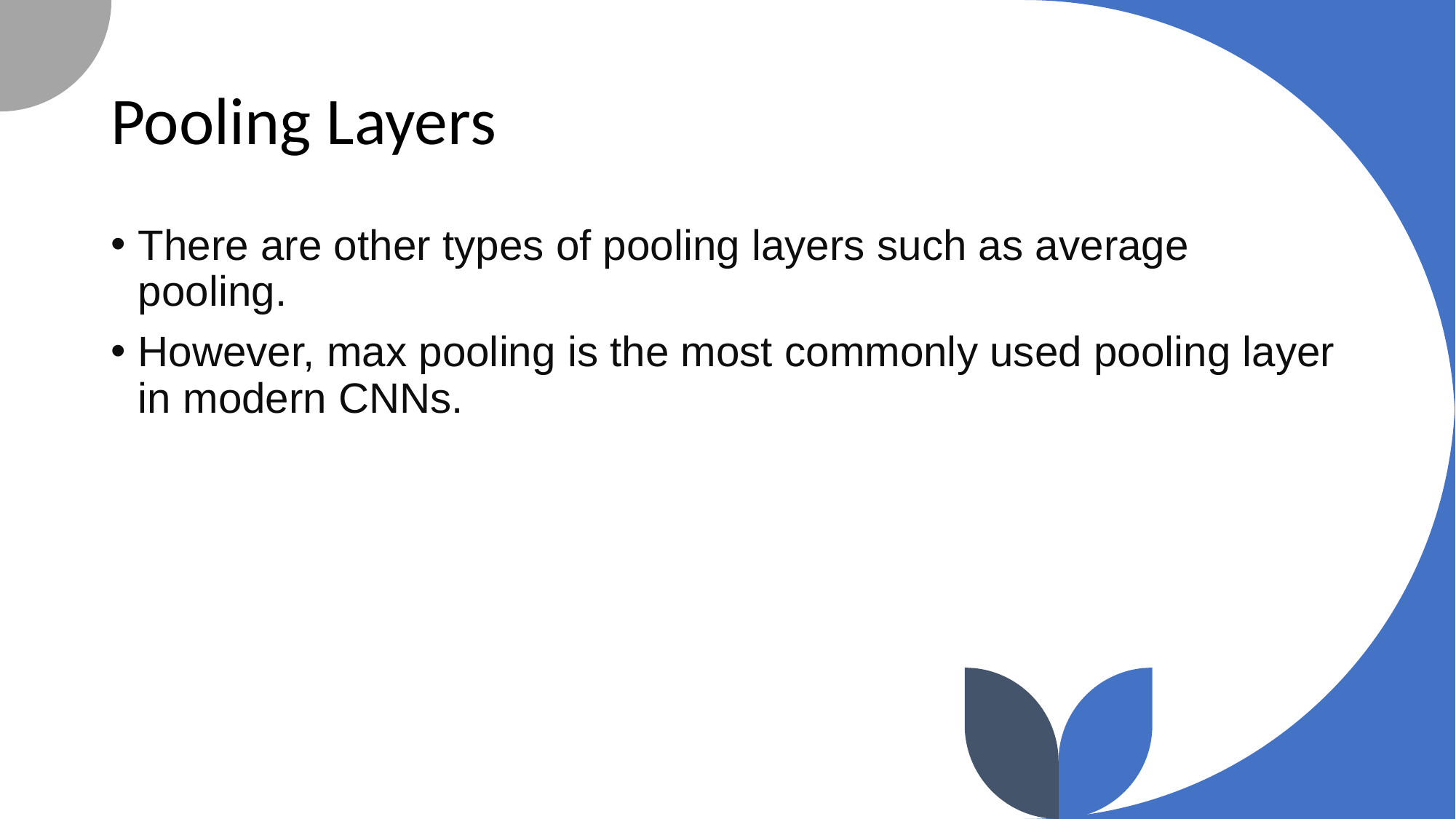

# Pooling Layers
There are other types of pooling layers such as average pooling.
However, max pooling is the most commonly used pooling layer in modern CNNs.